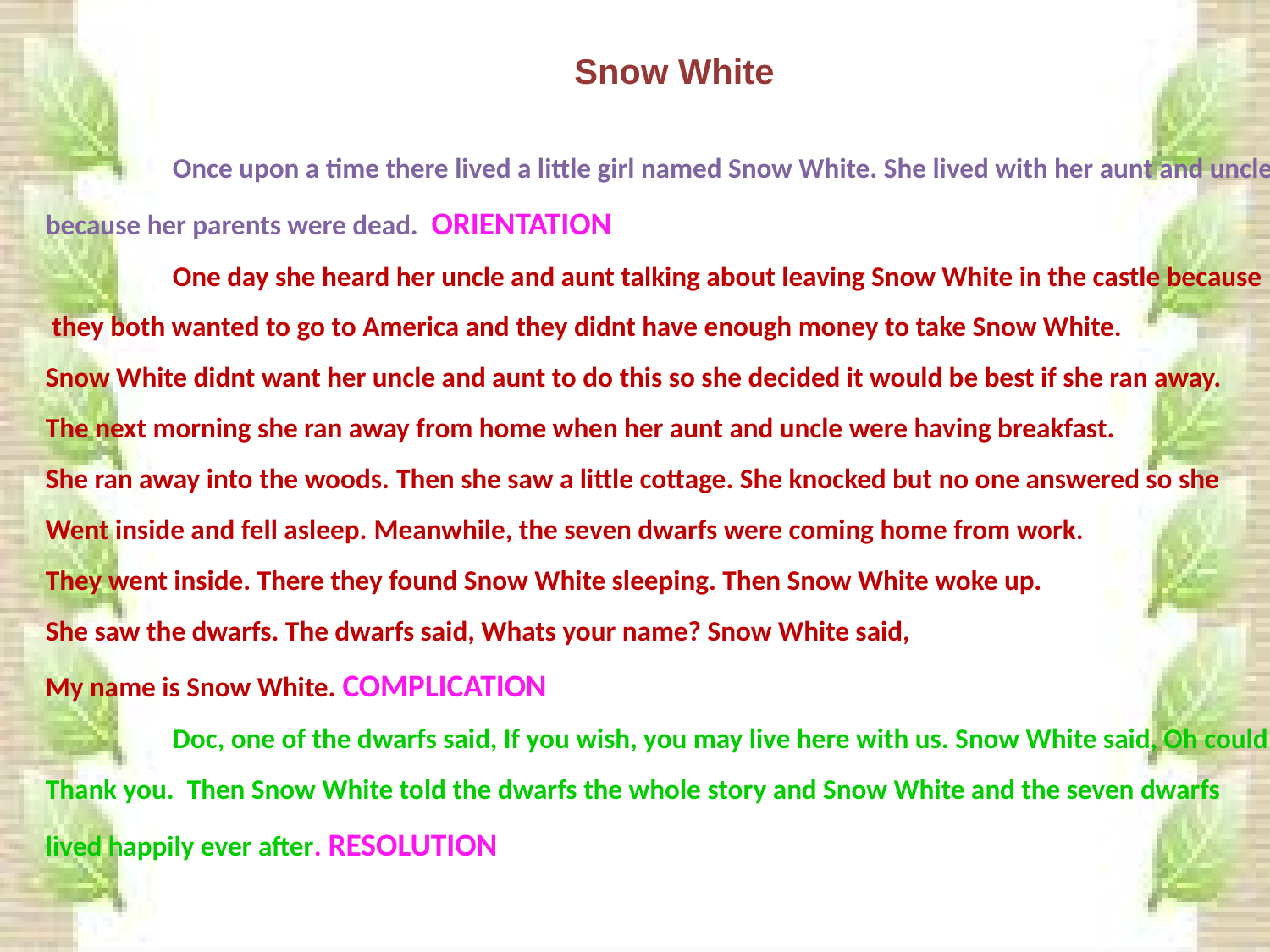

Snow White

	Once upon a time there lived a little girl named Snow White. She lived with her aunt and uncle
because her parents were dead.  ORIENTATION
	One day she heard her uncle and aunt talking about leaving Snow White in the castle because
 they both wanted to go to America and they didnt have enough money to take Snow White.
Snow White didnt want her uncle and aunt to do this so she decided it would be best if she ran away.
The next morning she ran away from home when her aunt and uncle were having breakfast.
She ran away into the woods. Then she saw a little cottage. She knocked but no one answered so she
Went inside and fell asleep. Meanwhile, the seven dwarfs were coming home from work.
They went inside. There they found Snow White sleeping. Then Snow White woke up.
She saw the dwarfs. The dwarfs said, Whats your name? Snow White said,
My name is Snow White. COMPLICATION
	Doc, one of the dwarfs said, If you wish, you may live here with us. Snow White said, Oh could I?
Thank you.  Then Snow White told the dwarfs the whole story and Snow White and the seven dwarfs
lived happily ever after. RESOLUTION